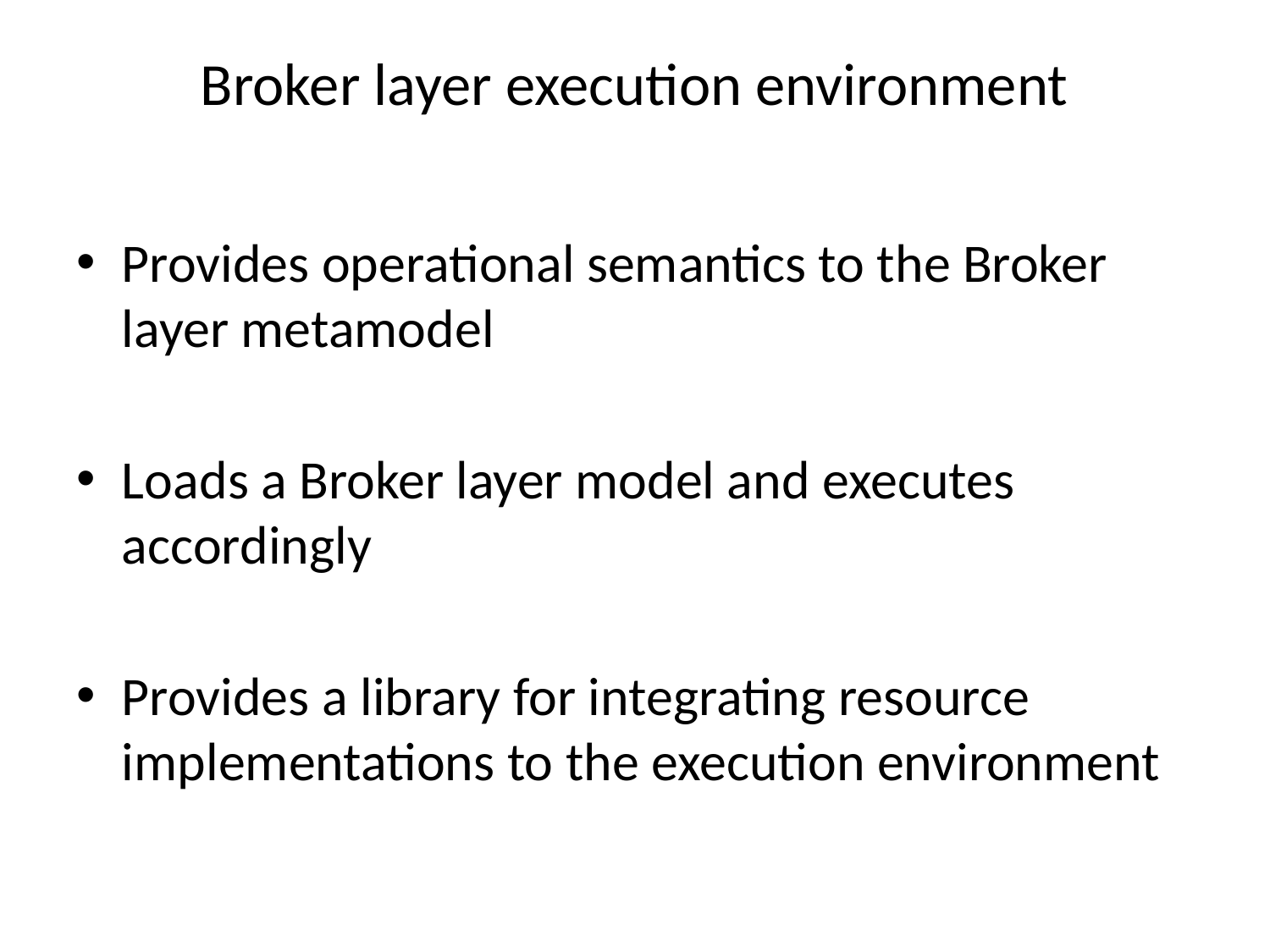

# Broker layer execution environment
Provides operational semantics to the Broker layer metamodel

Loads a Broker layer model and executes accordingly

Provides a library for integrating resource implementations to the execution environment